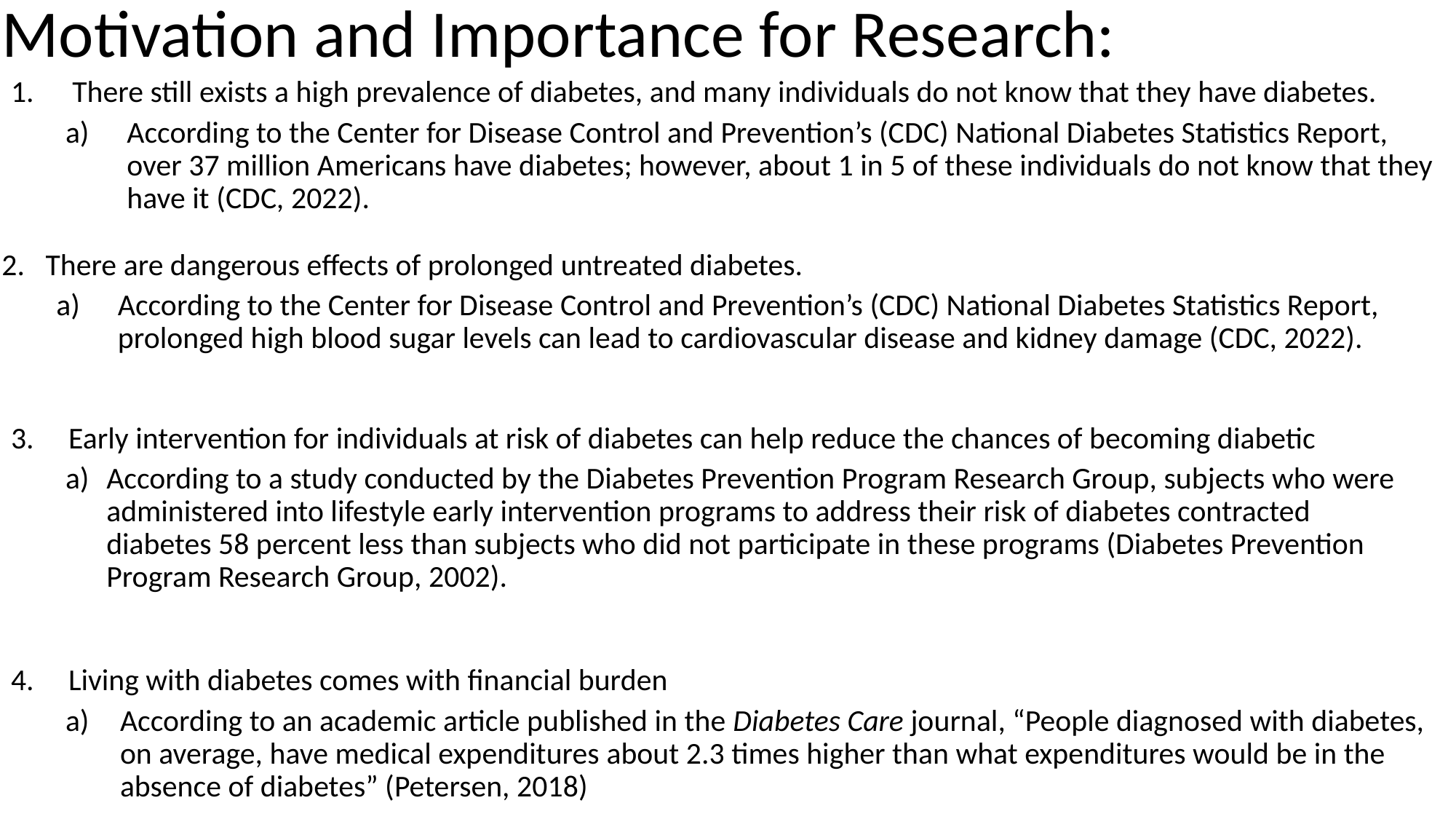

# Motivation and Importance for Research:
There still exists a high prevalence of diabetes, and many individuals do not know that they have diabetes.
According to the Center for Disease Control and Prevention’s (CDC) National Diabetes Statistics Report, over 37 million Americans have diabetes; however, about 1 in 5 of these individuals do not know that they have it (CDC, 2022).
2.   There are dangerous effects of prolonged untreated diabetes.
According to the Center for Disease Control and Prevention’s (CDC) National Diabetes Statistics Report, prolonged high blood sugar levels can lead to cardiovascular disease and kidney damage (CDC, 2022).

3.     Early intervention for individuals at risk of diabetes can help reduce the chances of becoming diabetic
According to a study conducted by the Diabetes Prevention Program Research Group, subjects who were administered into lifestyle early intervention programs to address their risk of diabetes contracted diabetes 58 percent less than subjects who did not participate in these programs (Diabetes Prevention Program Research Group, 2002).
4.     Living with diabetes comes with financial burden
According to an academic article published in the Diabetes Care journal, “People diagnosed with diabetes, on average, have medical expenditures about 2.3 times higher than what expenditures would be in the absence of diabetes” (Petersen, 2018)